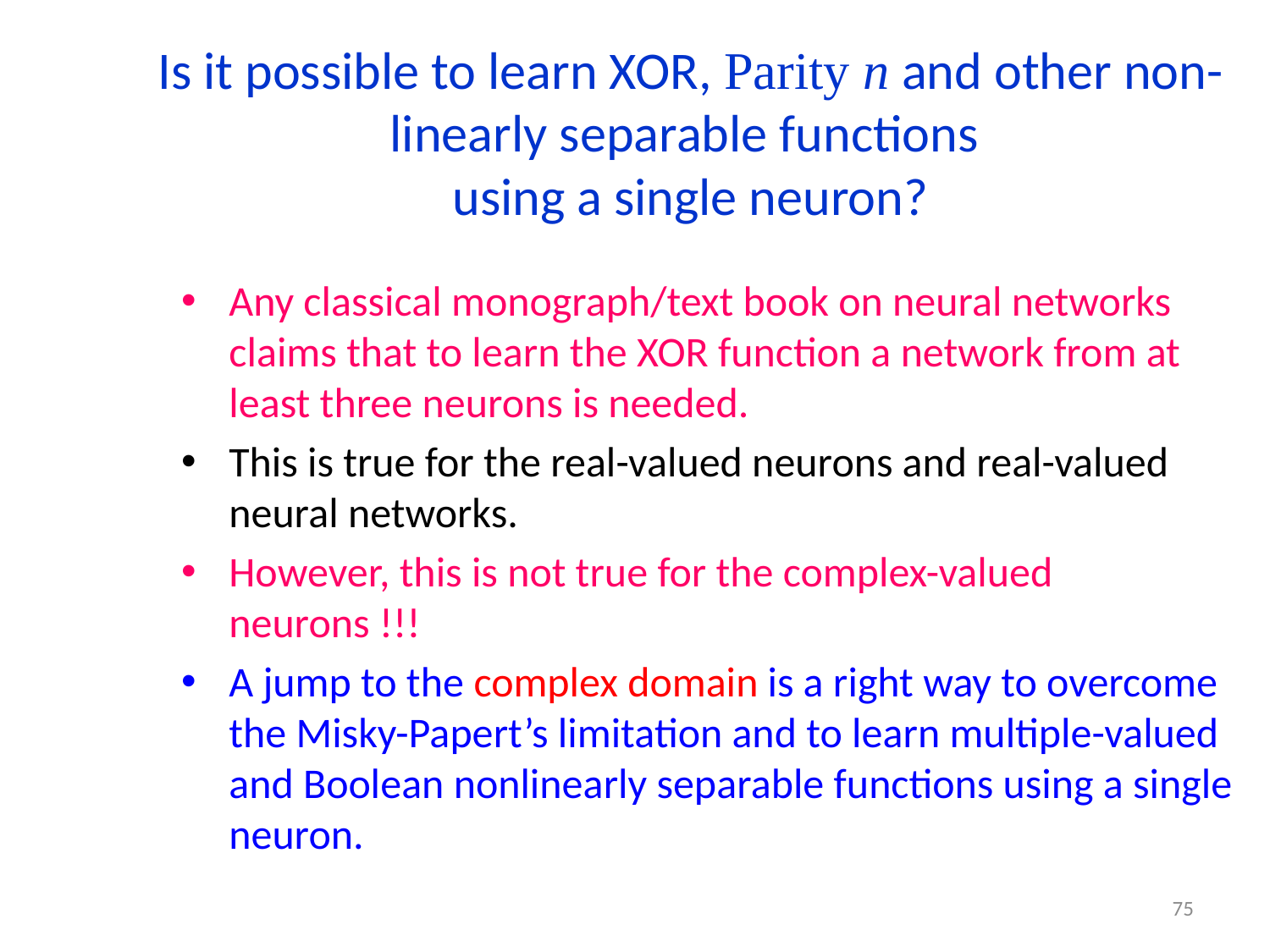

# Is it possible to learn XOR, Parity n and other non-linearly separable functions using a single neuron?
Any classical monograph/text book on neural networks claims that to learn the XOR function a network from at least three neurons is needed.
This is true for the real-valued neurons and real-valued neural networks.
However, this is not true for the complex-valued neurons !!!
A jump to the complex domain is a right way to overcome the Misky-Papert’s limitation and to learn multiple-valued and Boolean nonlinearly separable functions using a single neuron.

75